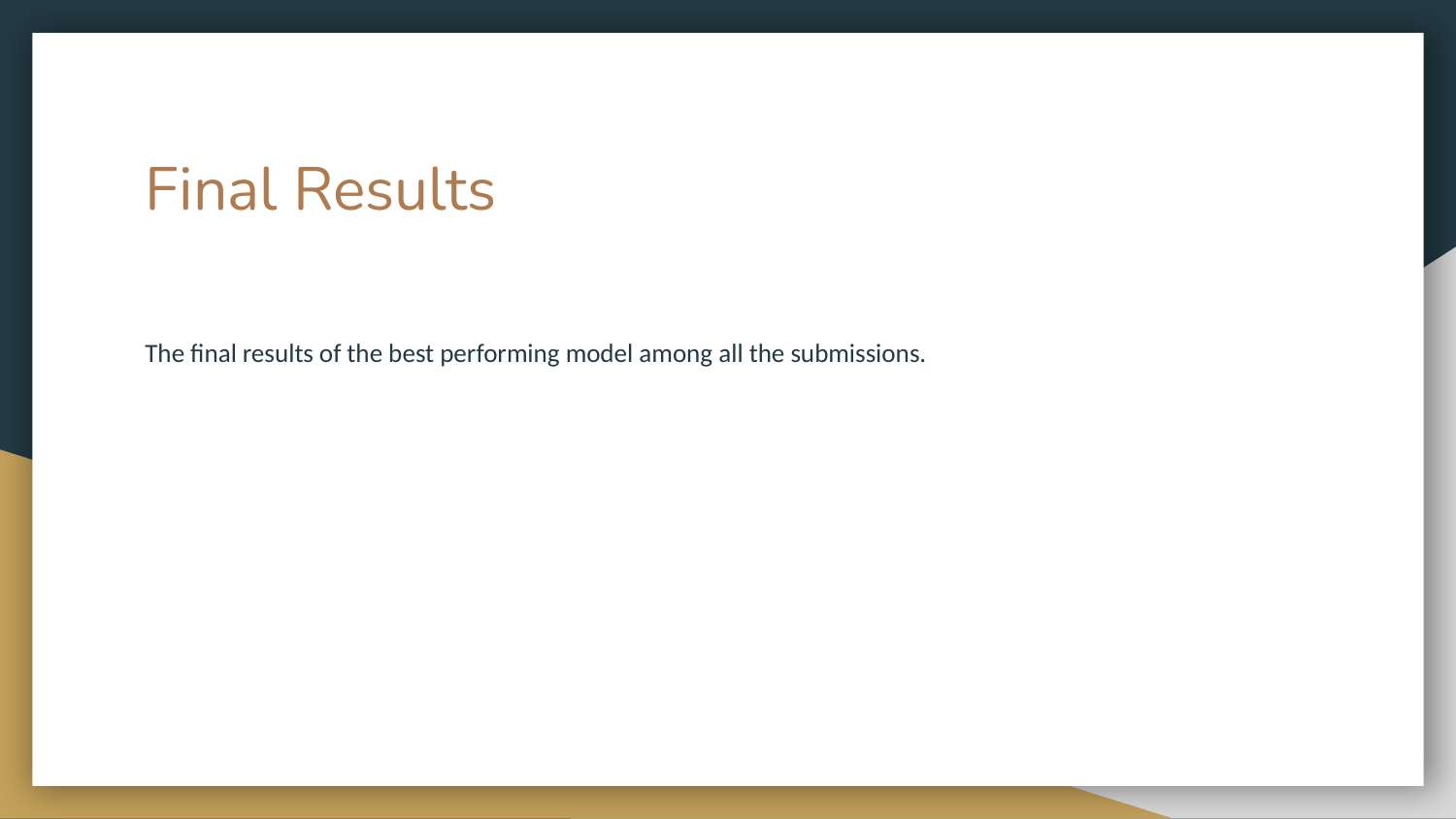

# Final Results
The final results of the best performing model among all the submissions.